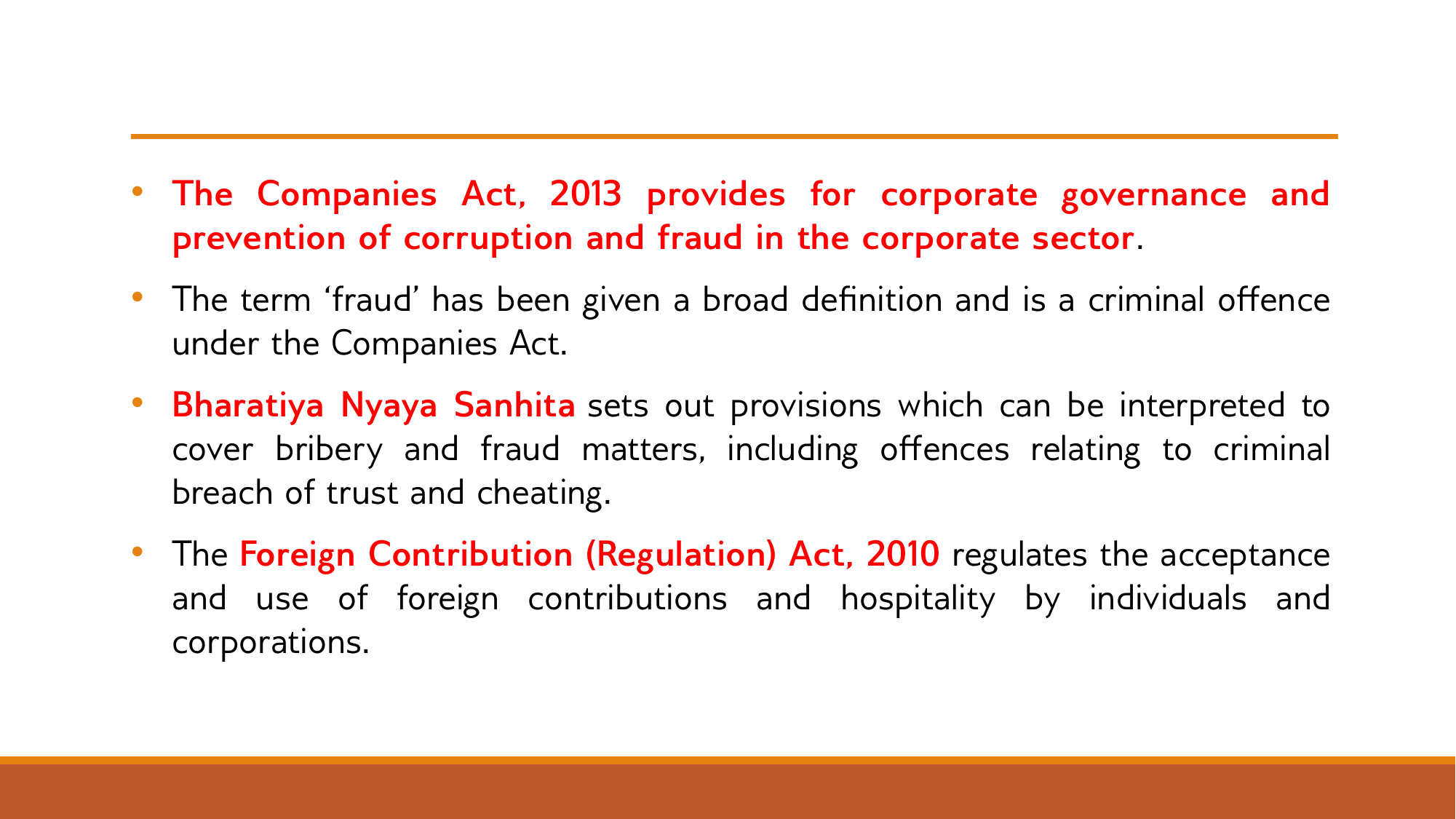

#
The Companies Act, 2013 provides for corporate governance and prevention of corruption and fraud in the corporate sector.
The term ‘fraud’ has been given a broad definition and is a criminal offence under the Companies Act.
Bharatiya Nyaya Sanhita sets out provisions which can be interpreted to cover bribery and fraud matters, including offences relating to criminal breach of trust and cheating.
The Foreign Contribution (Regulation) Act, 2010 regulates the acceptance and use of foreign contributions and hospitality by individuals and corporations.